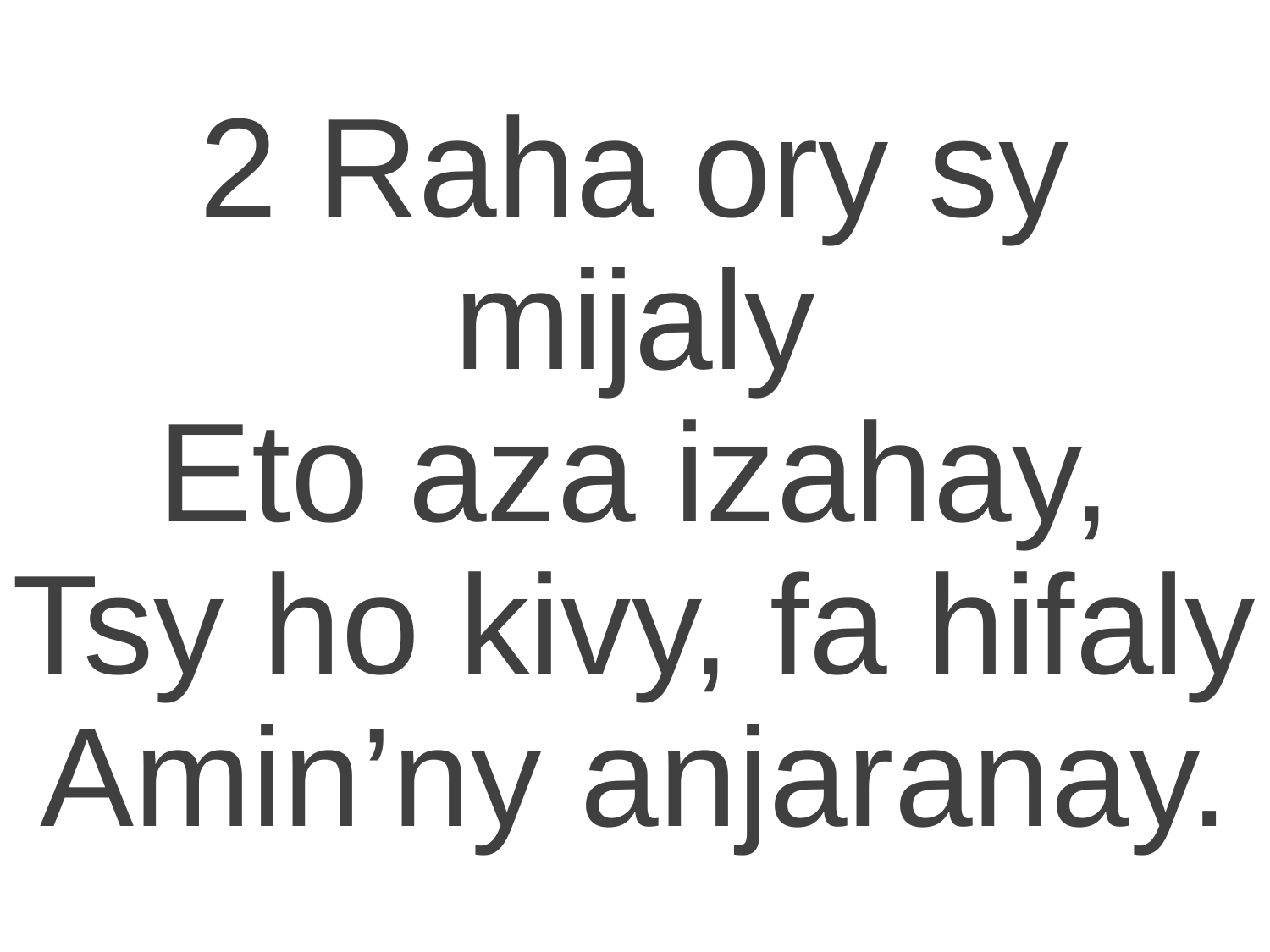

2 Raha ory sy mijaly
Eto aza izahay,
Tsy ho kivy, fa hifaly
Amin’ny anjaranay.